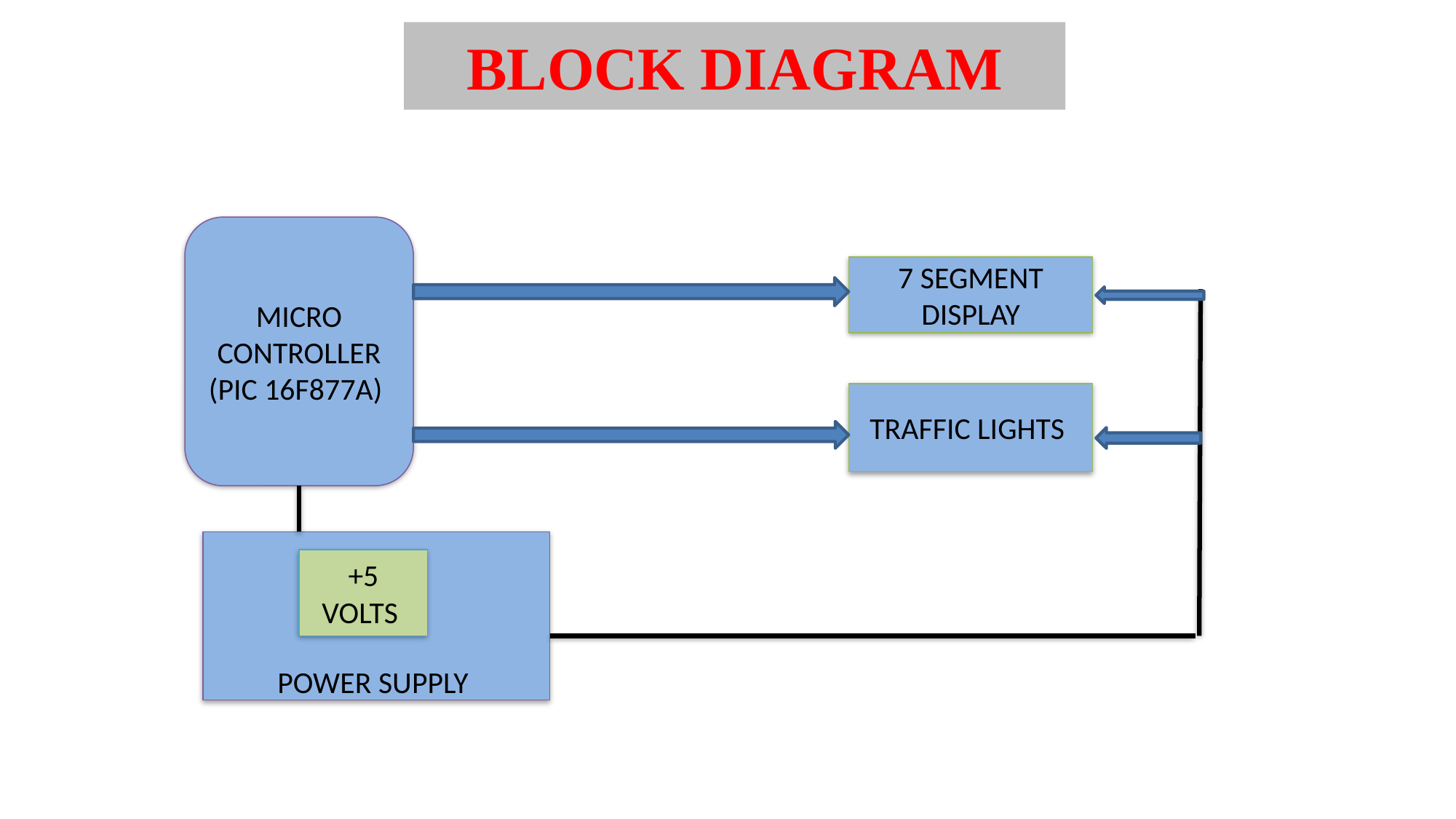

BLOCK DIAGRAM
MICRO
CONTROLLER
(PIC 16F877A)
7 SEGMENT DISPLAY

TRAFFIC LIGHTS

POWER SUPPLY
+5 VOLTS